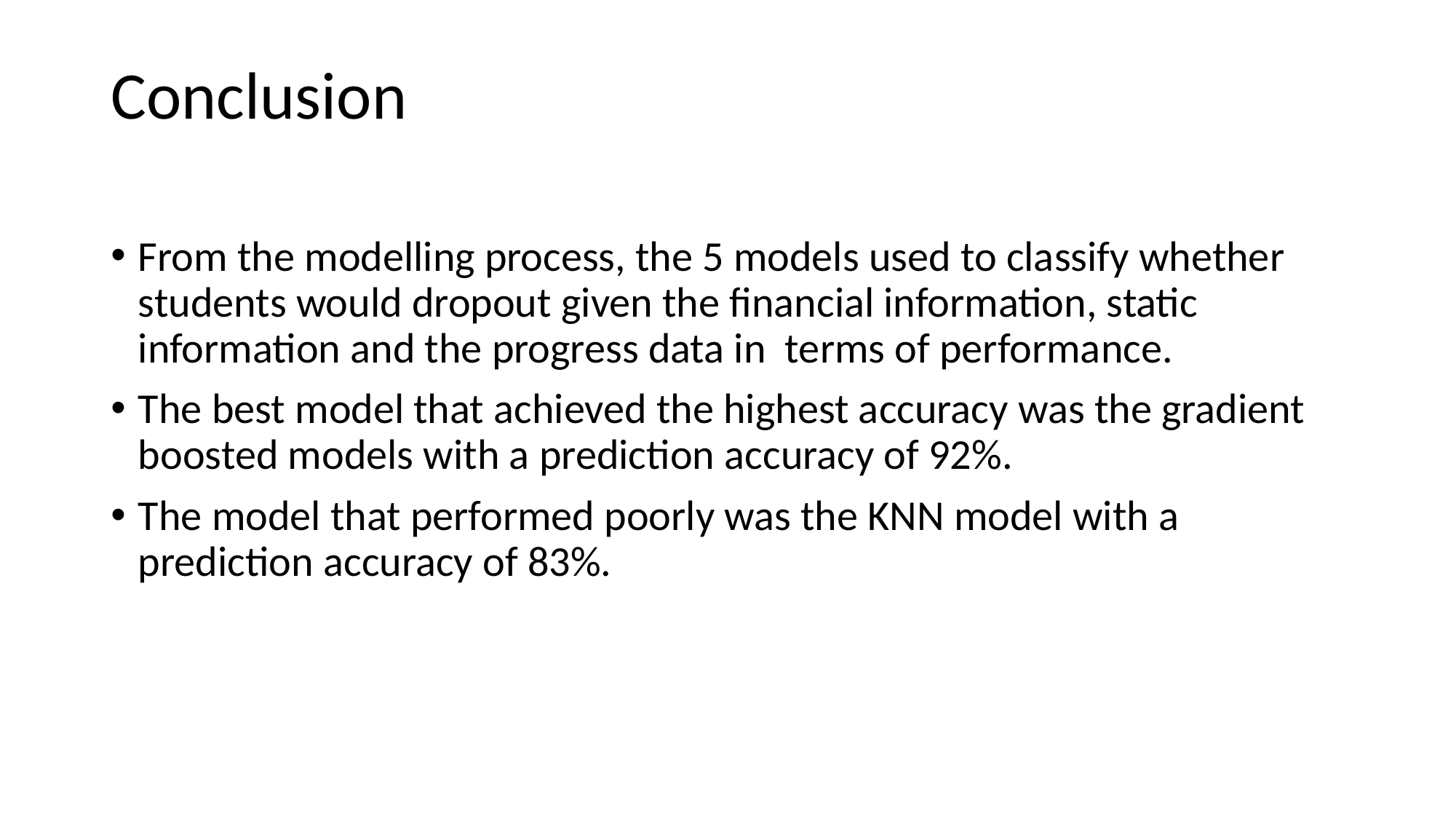

# Conclusion

From the modelling process, the 5 models used to classify whether students would dropout given the financial information, static information and the progress data in  terms of performance.
The best model that achieved the highest accuracy was the gradient boosted models with a prediction accuracy of 92%.
The model that performed poorly was the KNN model with a prediction accuracy of 83%.